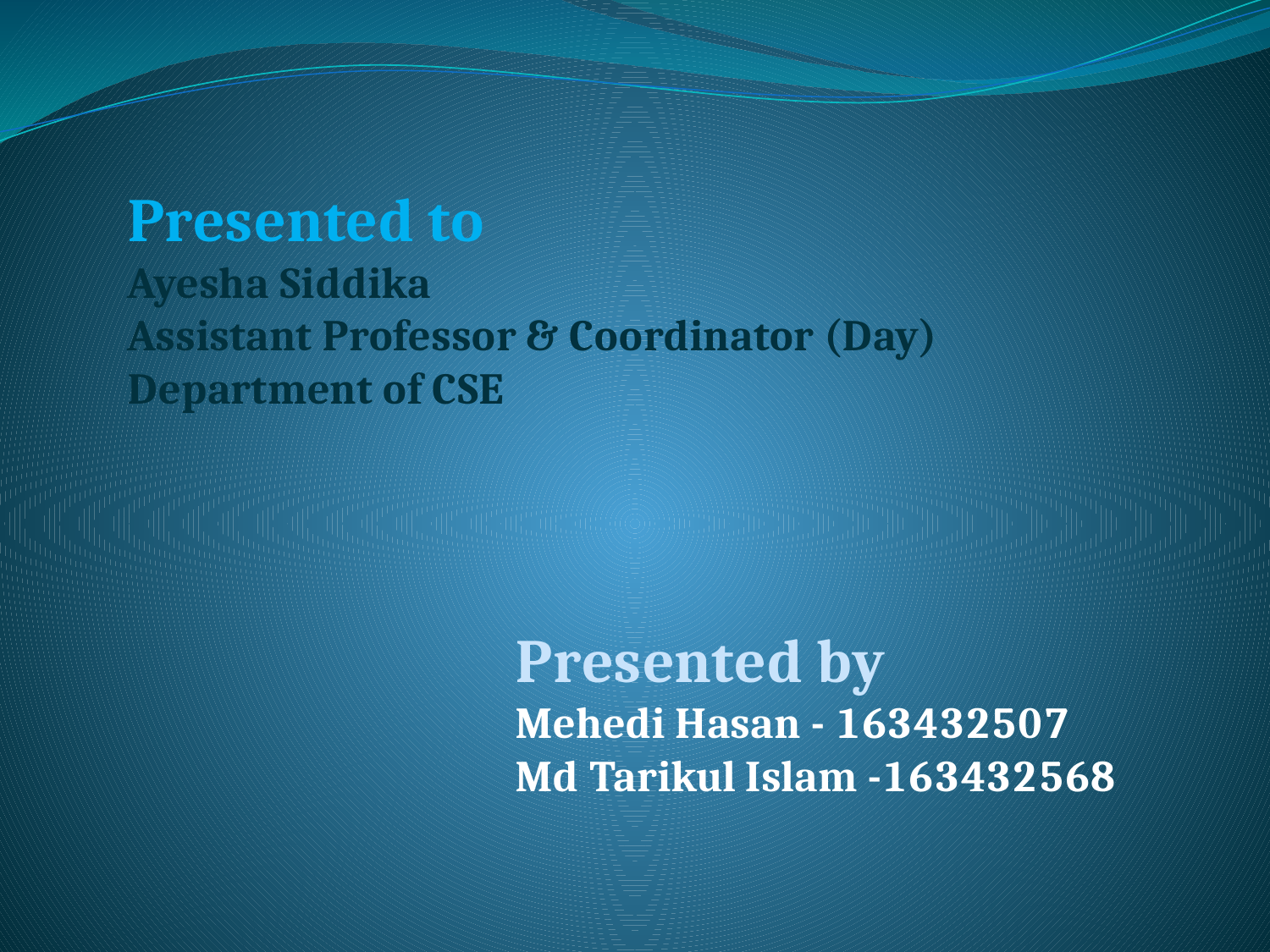

# Presented to Ayesha Siddika Assistant Professor & Coordinator (Day) Department of CSE
Presented by
Mehedi Hasan - 163432507
Md Tarikul Islam -163432568